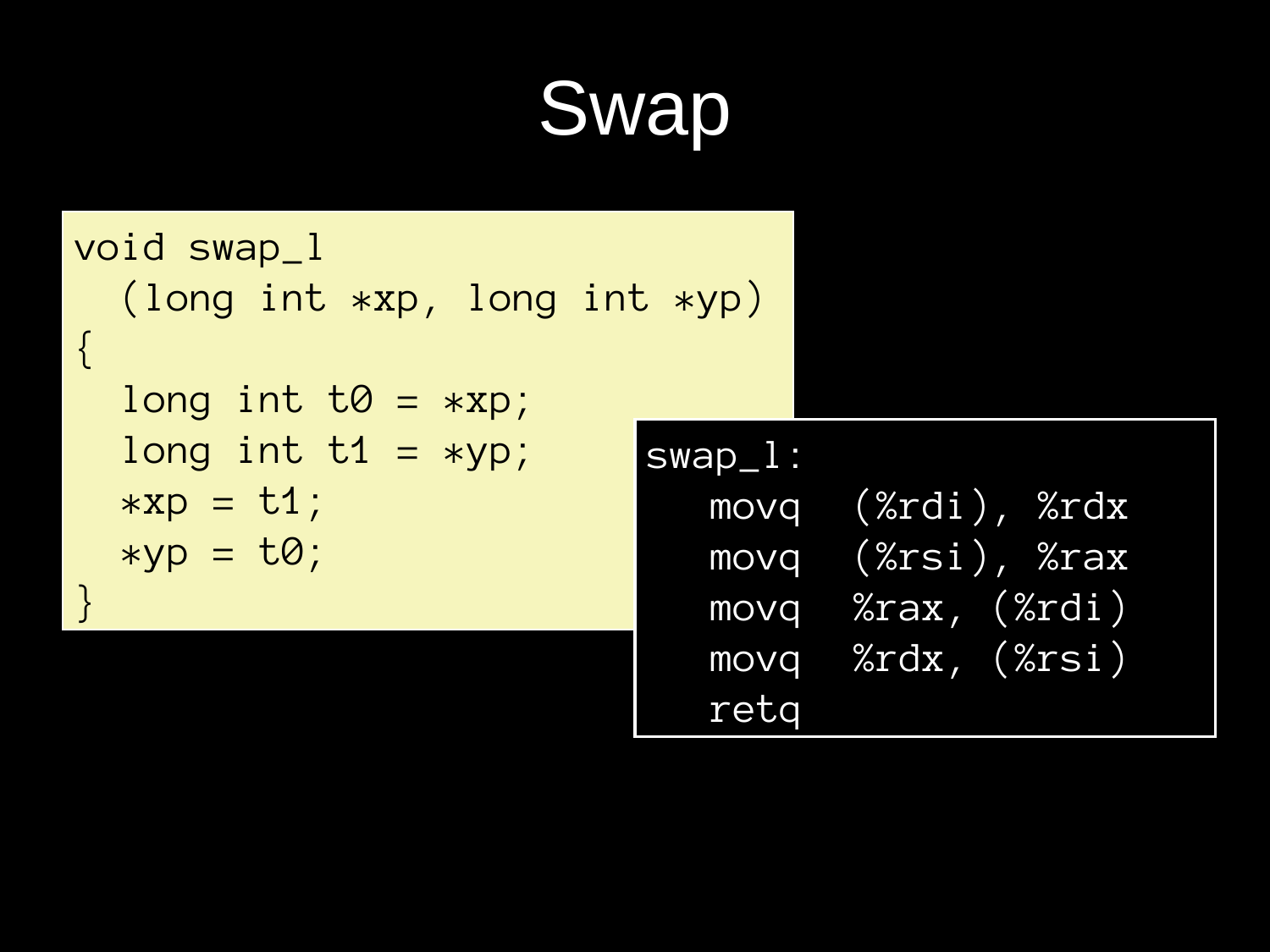

Swap
void swap_l
  (long int *xp, long int *yp)
{
  long int t0 = *xp;
  long int t1 = *yp;
  *xp = t1;
  *yp = t0;
}
swap_l:
	movq	(%rdi), %rdx
	movq	(%rsi), %rax
	movq	%rax, (%rdi)
	movq	%rdx, (%rsi)
	retq